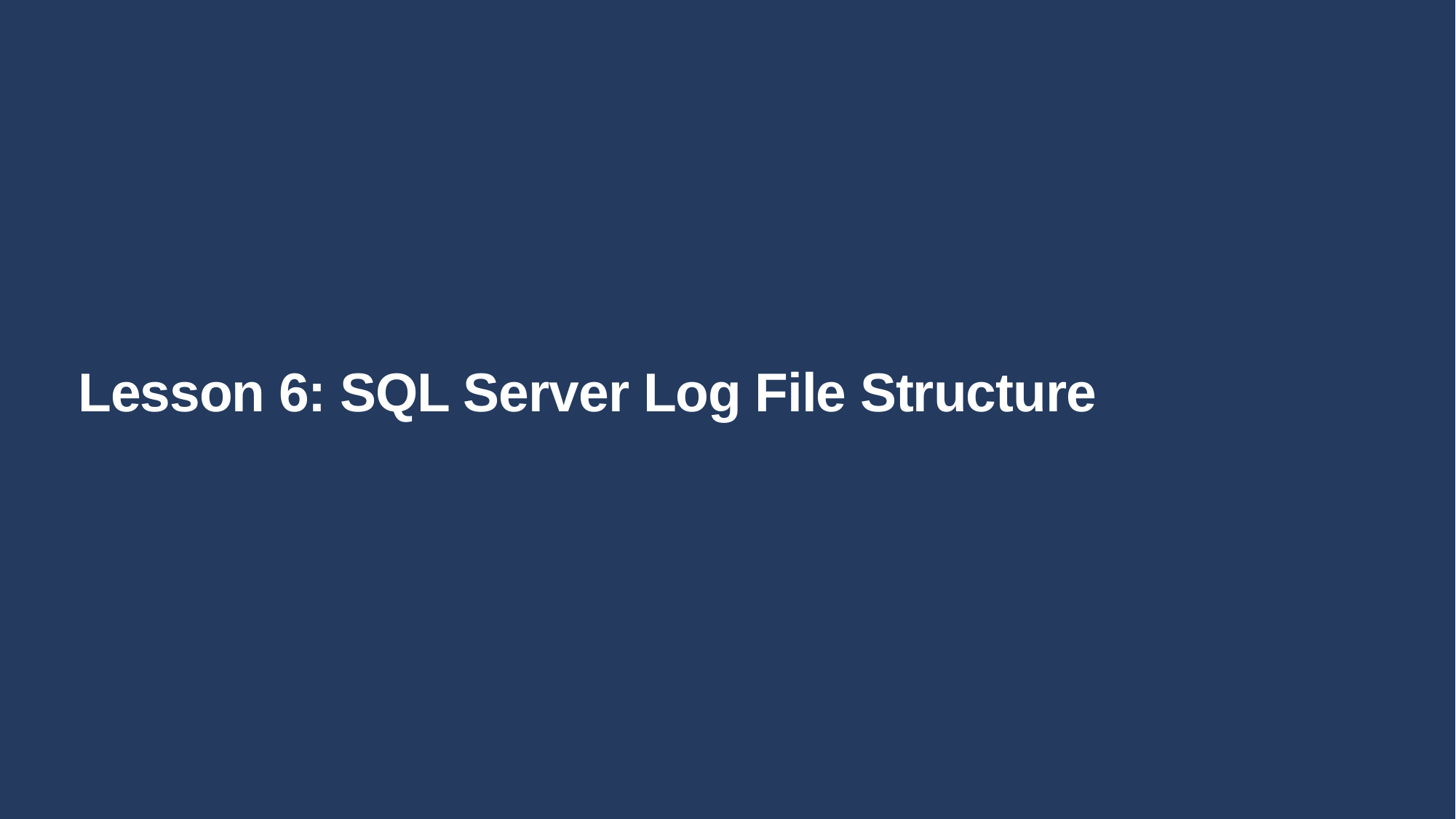

# Lesson 6: SQL Server Log File Structure